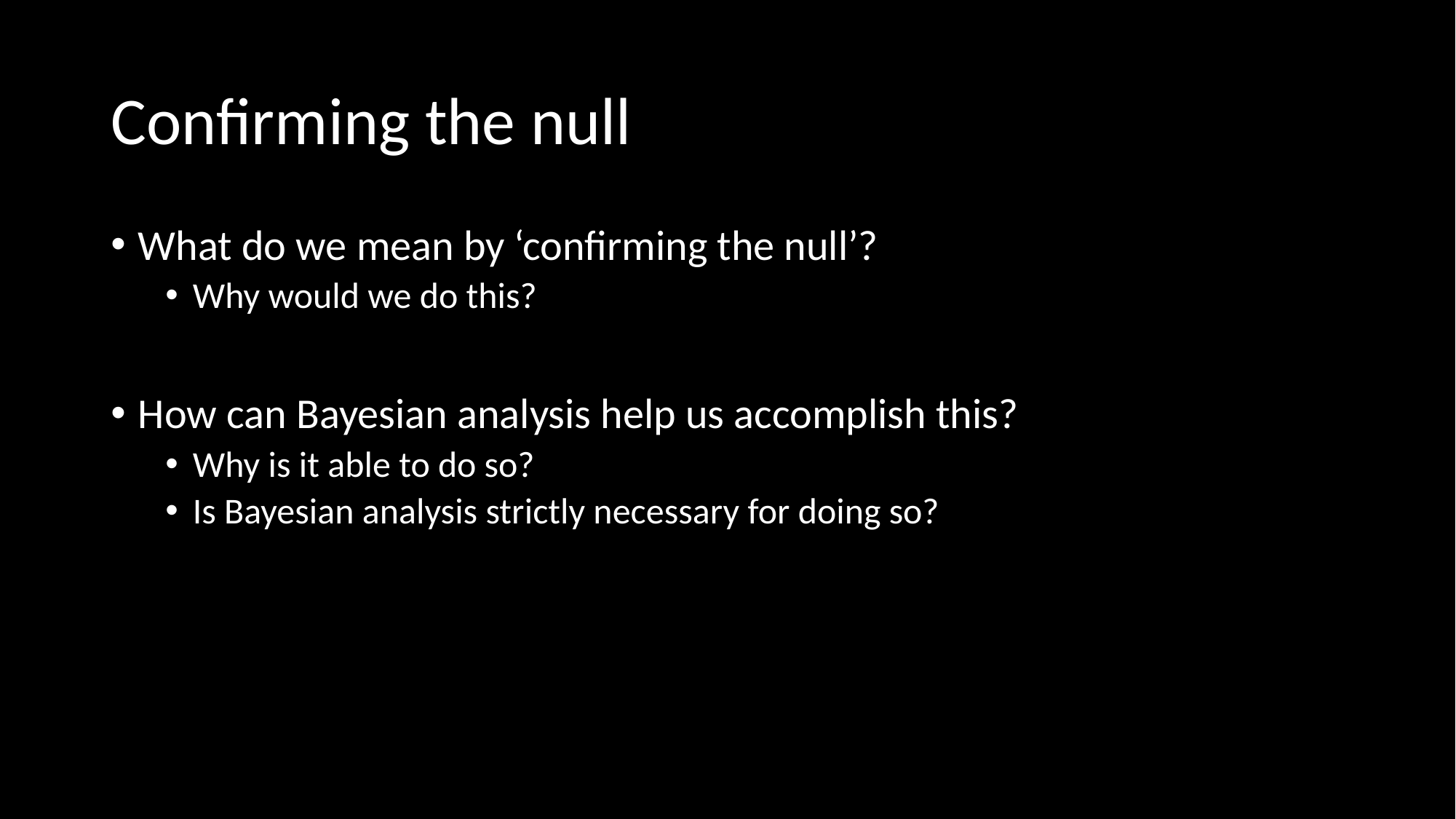

# Confirming the null
What do we mean by ‘confirming the null’?
Why would we do this?

How can Bayesian analysis help us accomplish this?
Why is it able to do so?
Is Bayesian analysis strictly necessary for doing so?